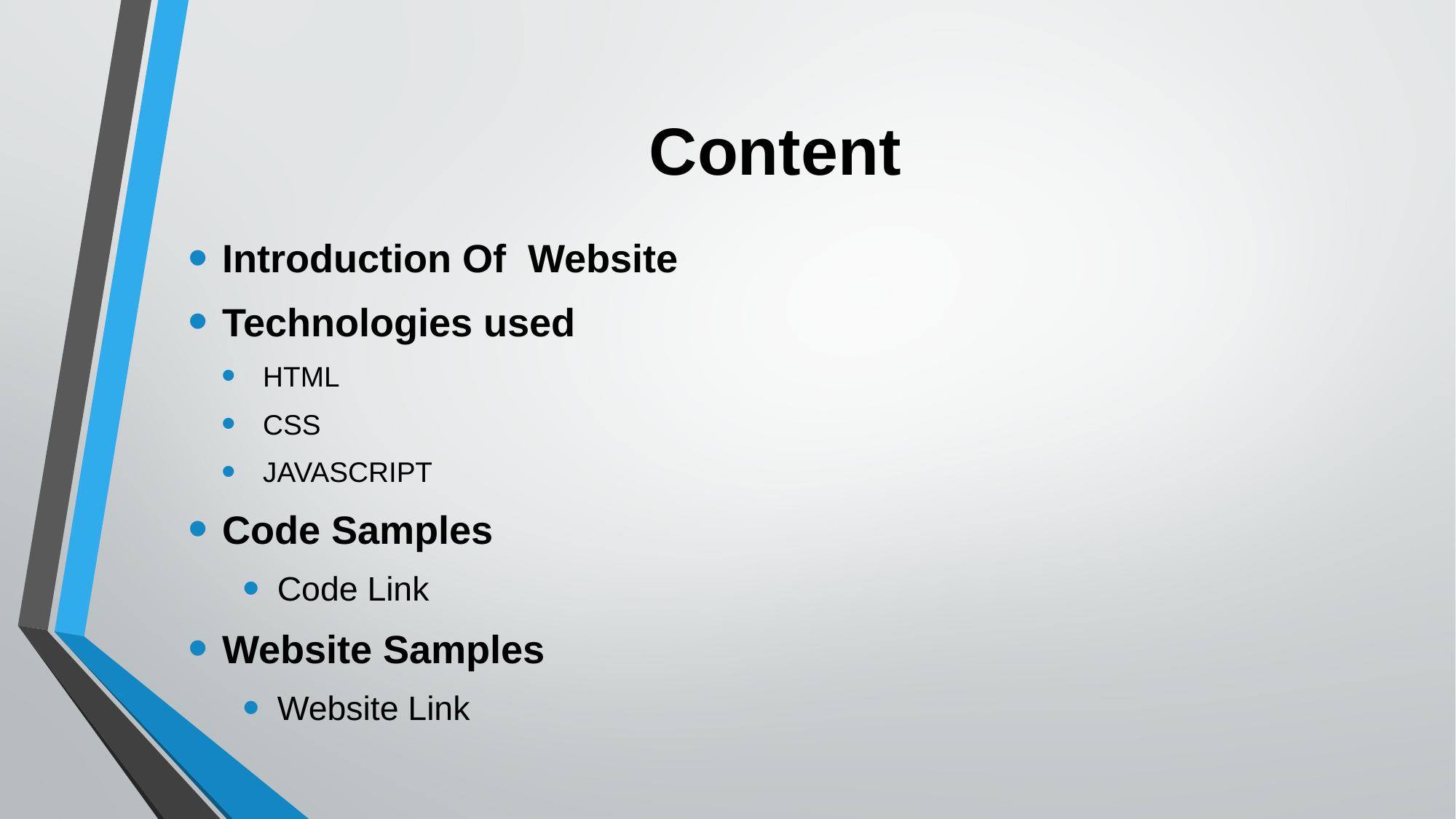

# Content
Introduction Of  Website
Technologies used
HTML
CSS
JAVASCRIPT
Code Samples
Code Link
Website Samples
Website Link